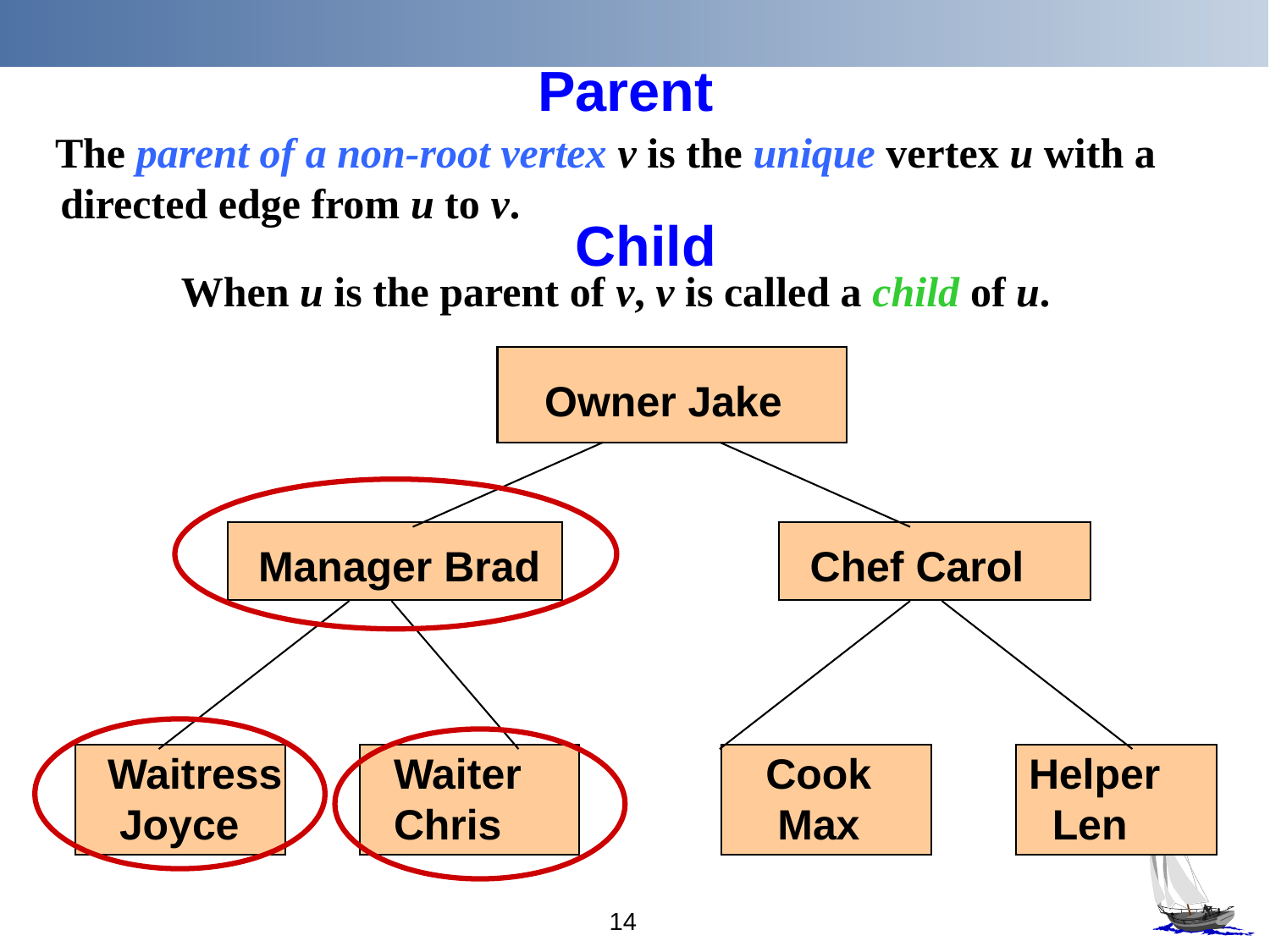

# Parent
    The parent of a non-root vertex v is the unique vertex u with a directed edge from u to v.
Child
When u is the parent of v, v is called a child of u.

		           	  Owner Jake

        	          Manager Brad 		   Chef Carol

        Waitress	Waiter 	          Cook 		Helper
         Joyce 		Chris 		           Max 		  Len

14